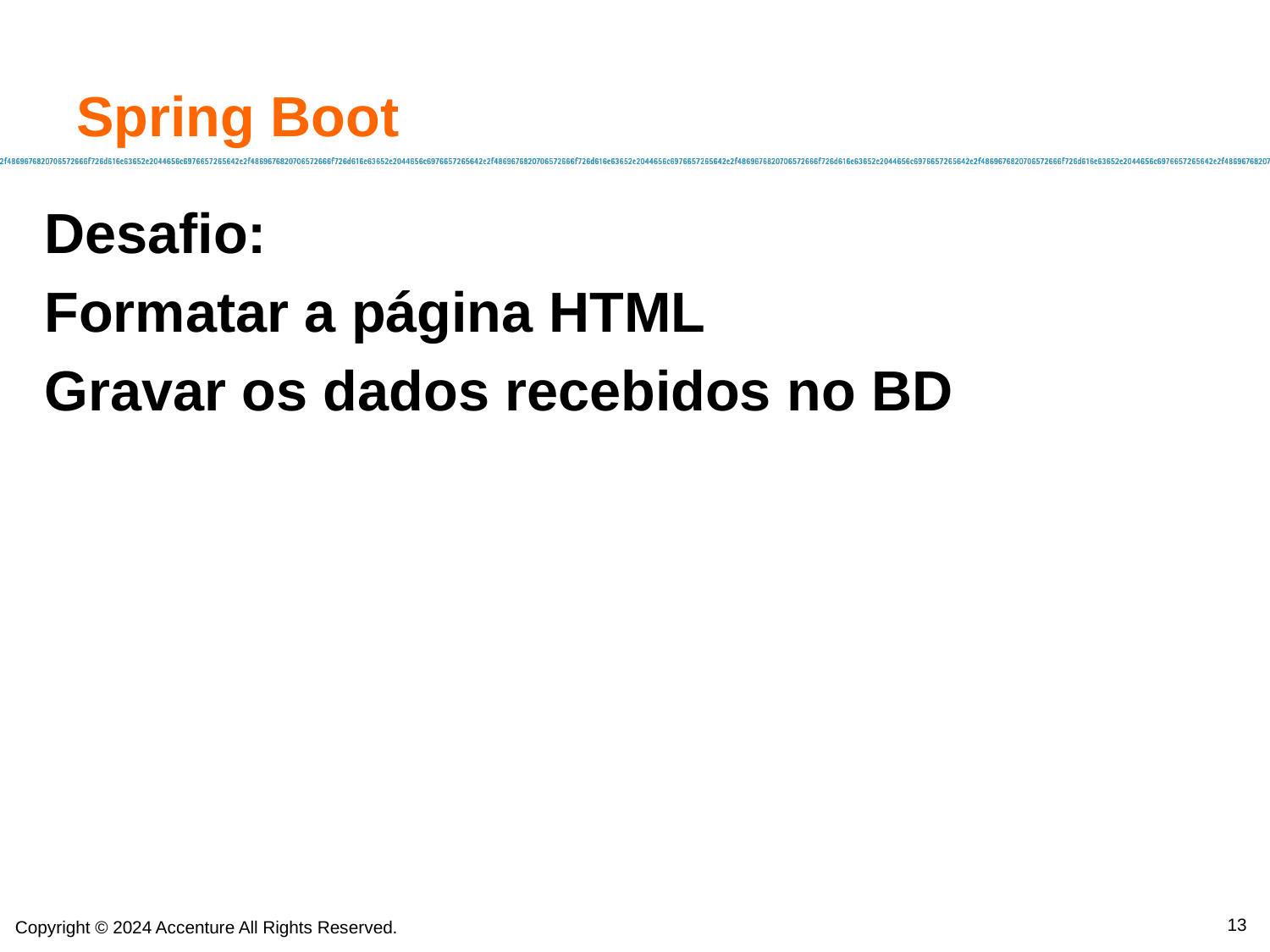

# Spring Boot

Desafio:
Formatar a página HTML
Gravar os dados recebidos no BD

13